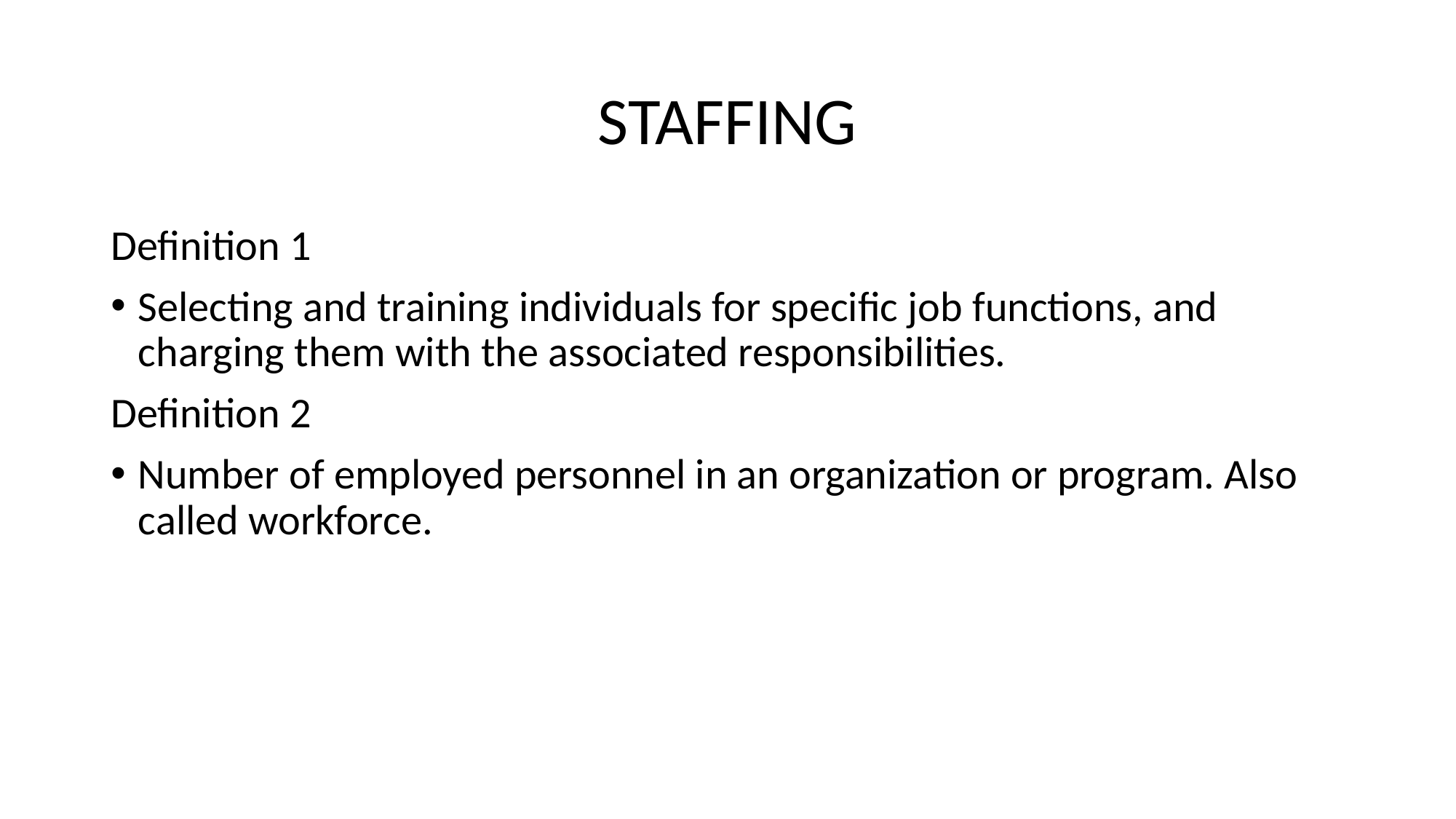

# STAFFING
Definition 1
Selecting and training individuals for specific job functions, and charging them with the associated responsibilities.
Definition 2
Number of employed personnel in an organization or program. Also called workforce.